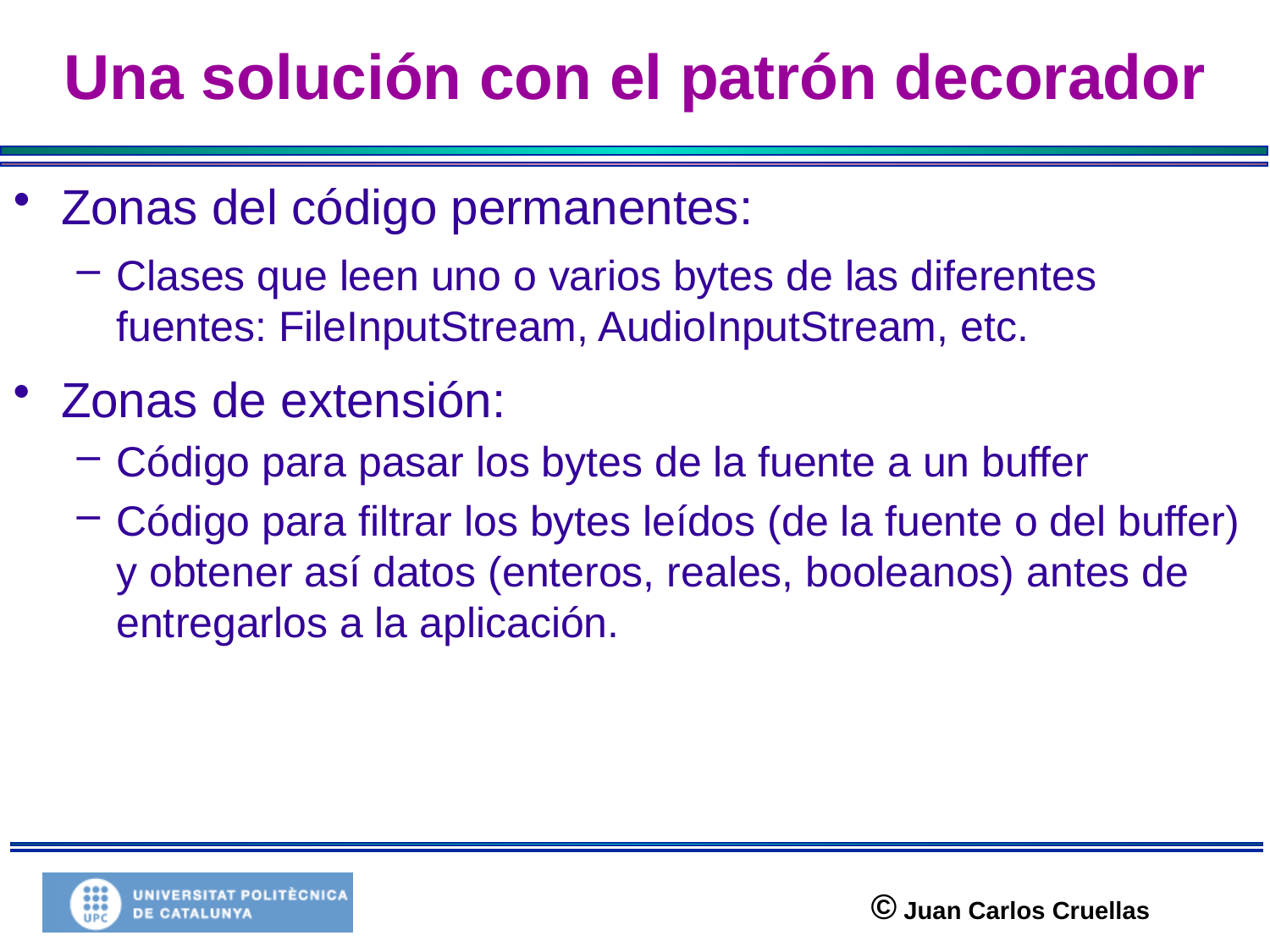

# Una solución con el patrón decorador
Zonas del código permanentes:
Clases que leen uno o varios bytes de las diferentes fuentes: FileInputStream, AudioInputStream, etc.
Zonas de extensión:
Código para pasar los bytes de la fuente a un buffer
Código para filtrar los bytes leídos (de la fuente o del buffer) y obtener así datos (enteros, reales, booleanos) antes de entregarlos a la aplicación.